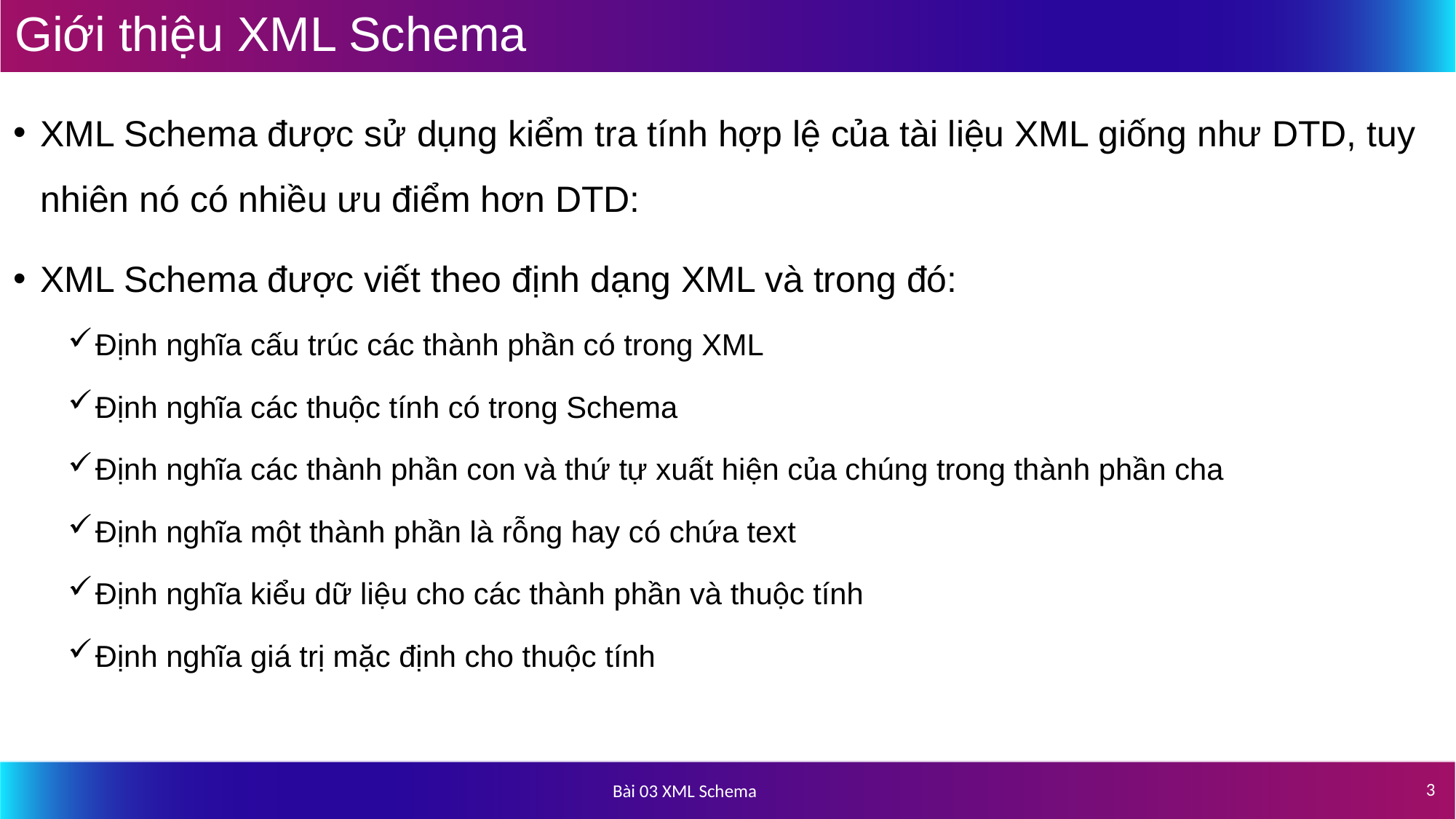

# Giới thiệu XML Schema
XML Schema được sử dụng kiểm tra tính hợp lệ của tài liệu XML giống như DTD, tuy nhiên nó có nhiều ưu điểm hơn DTD:
XML Schema được viết theo định dạng XML và trong đó:
Định nghĩa cấu trúc các thành phần có trong XML
Định nghĩa các thuộc tính có trong Schema
Định nghĩa các thành phần con và thứ tự xuất hiện của chúng trong thành phần cha
Định nghĩa một thành phần là rỗng hay có chứa text
Định nghĩa kiểu dữ liệu cho các thành phần và thuộc tính
Định nghĩa giá trị mặc định cho thuộc tính

3
Bài 03 XML Schema